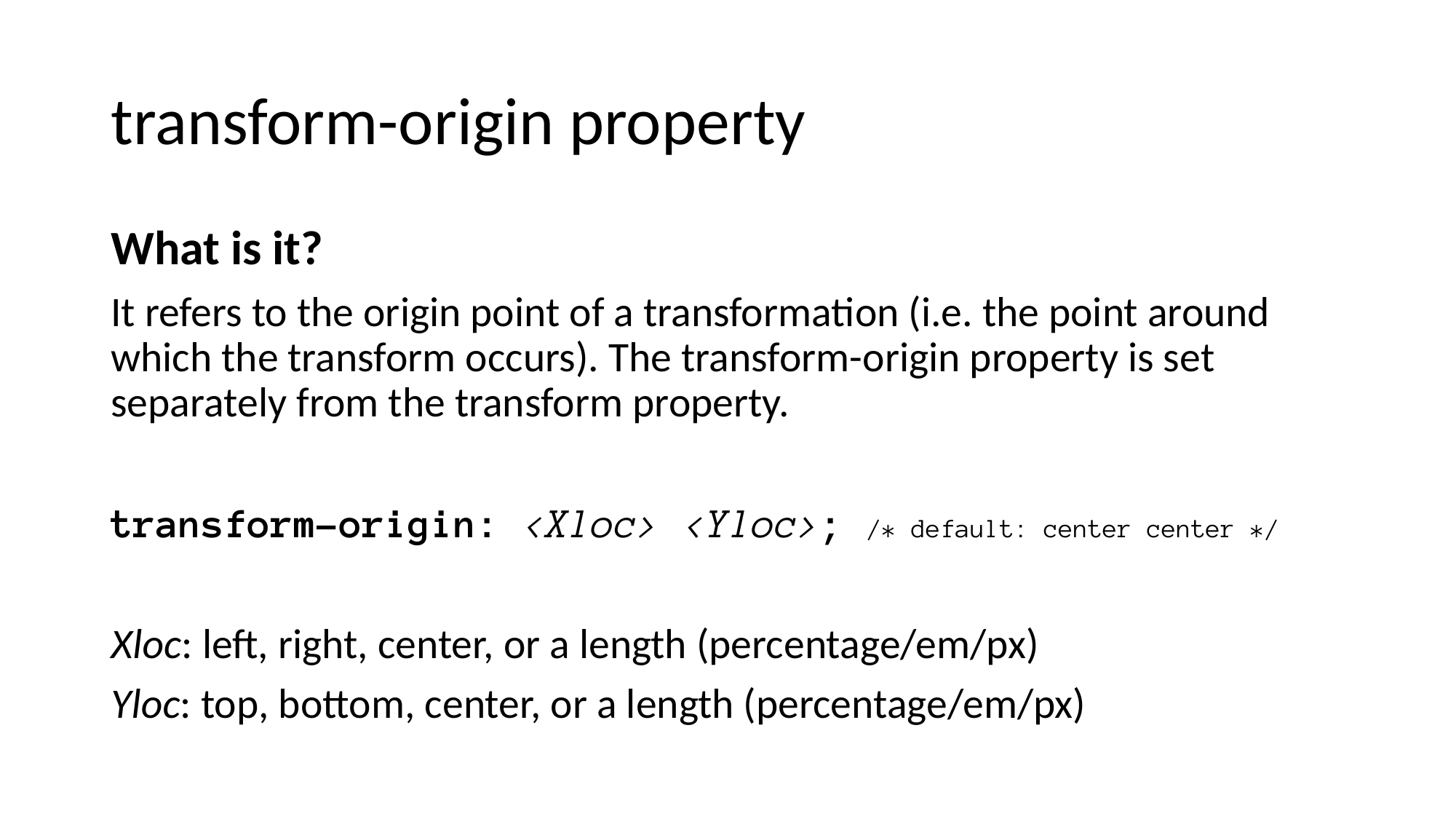

# transform-origin property
What is it?
It refers to the origin point of a transformation (i.e. the point around which the transform occurs). The transform-origin property is set separately from the transform property.

transform-origin: <Xloc> <Yloc>; /* default: center center */

Xloc: left, right, center, or a length (percentage/em/px)
Yloc: top, bottom, center, or a length (percentage/em/px)